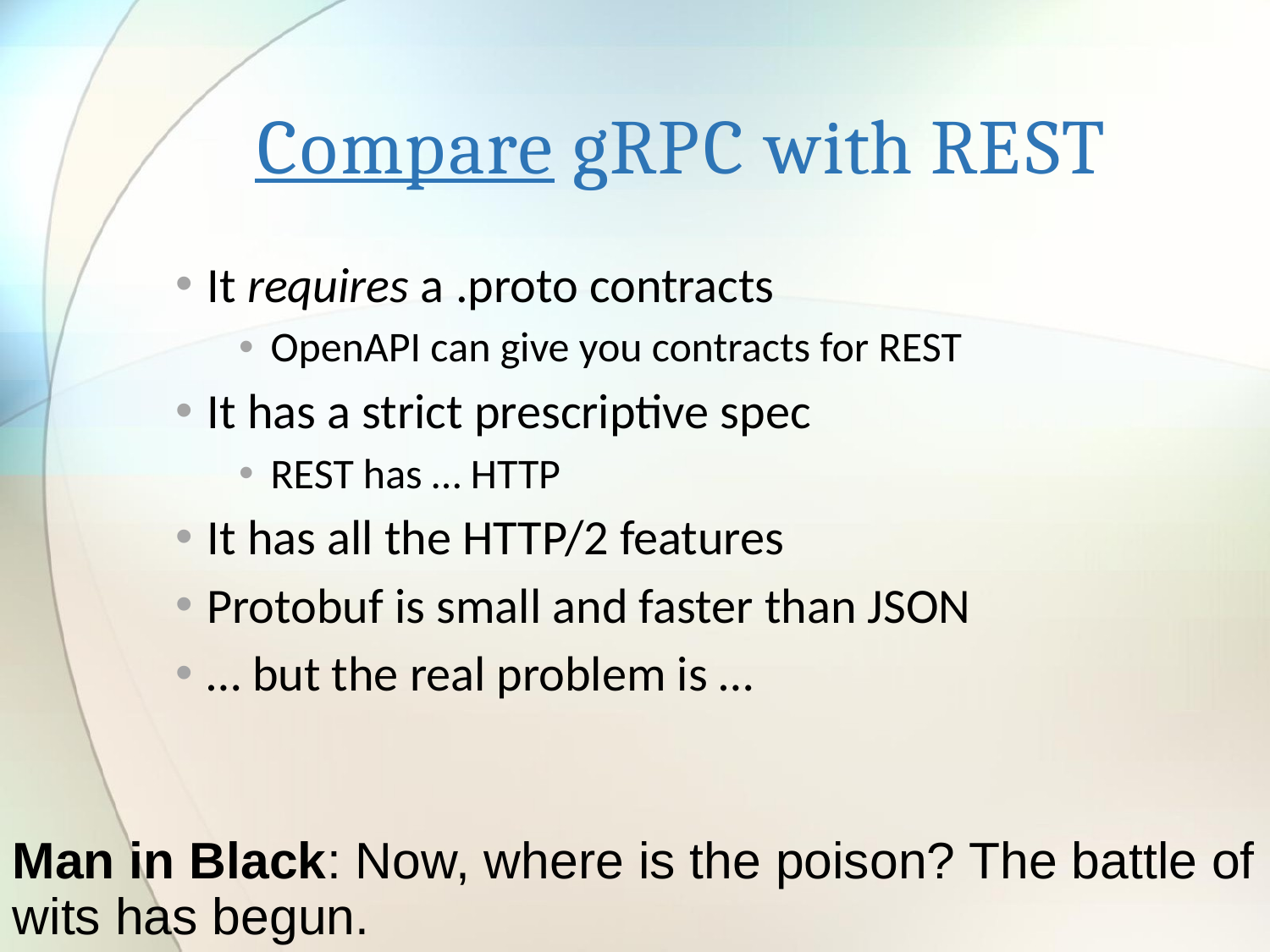

# Compare gRPC with REST
It requires a .proto contracts
OpenAPI can give you contracts for REST
It has a strict prescriptive spec
REST has … HTTP
It has all the HTTP/2 features
Protobuf is small and faster than JSON
… but the real problem is …
Man in Black: Now, where is the poison? The battle of wits has begun.